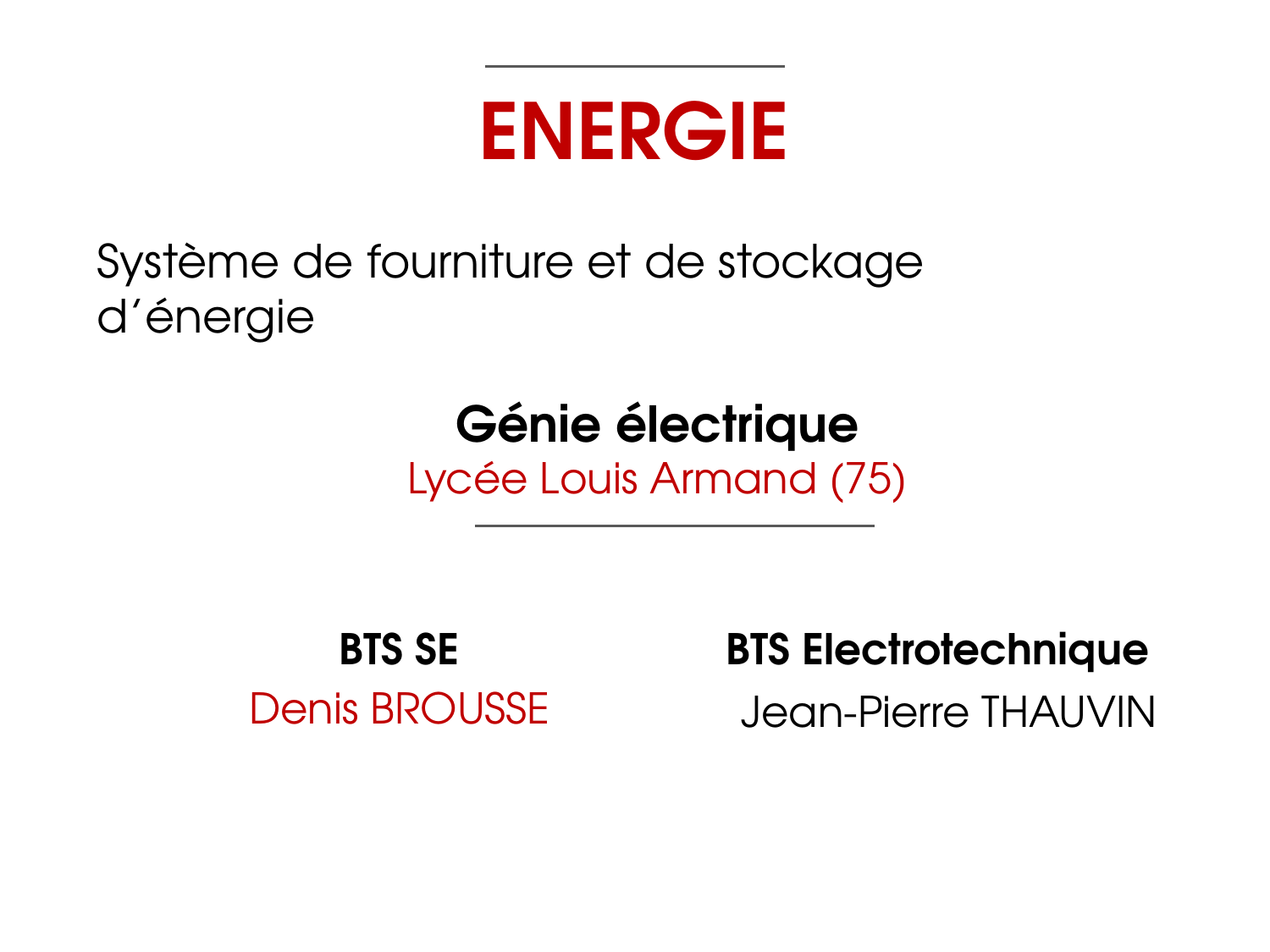

# ENERGIE
Système de fourniture et de stockage d’énergie
Génie électrique
Lycée Louis Armand (75)
BTS SE
Denis BROUSSE
BTS Electrotechnique
  Jean-Pierre THAUVIN